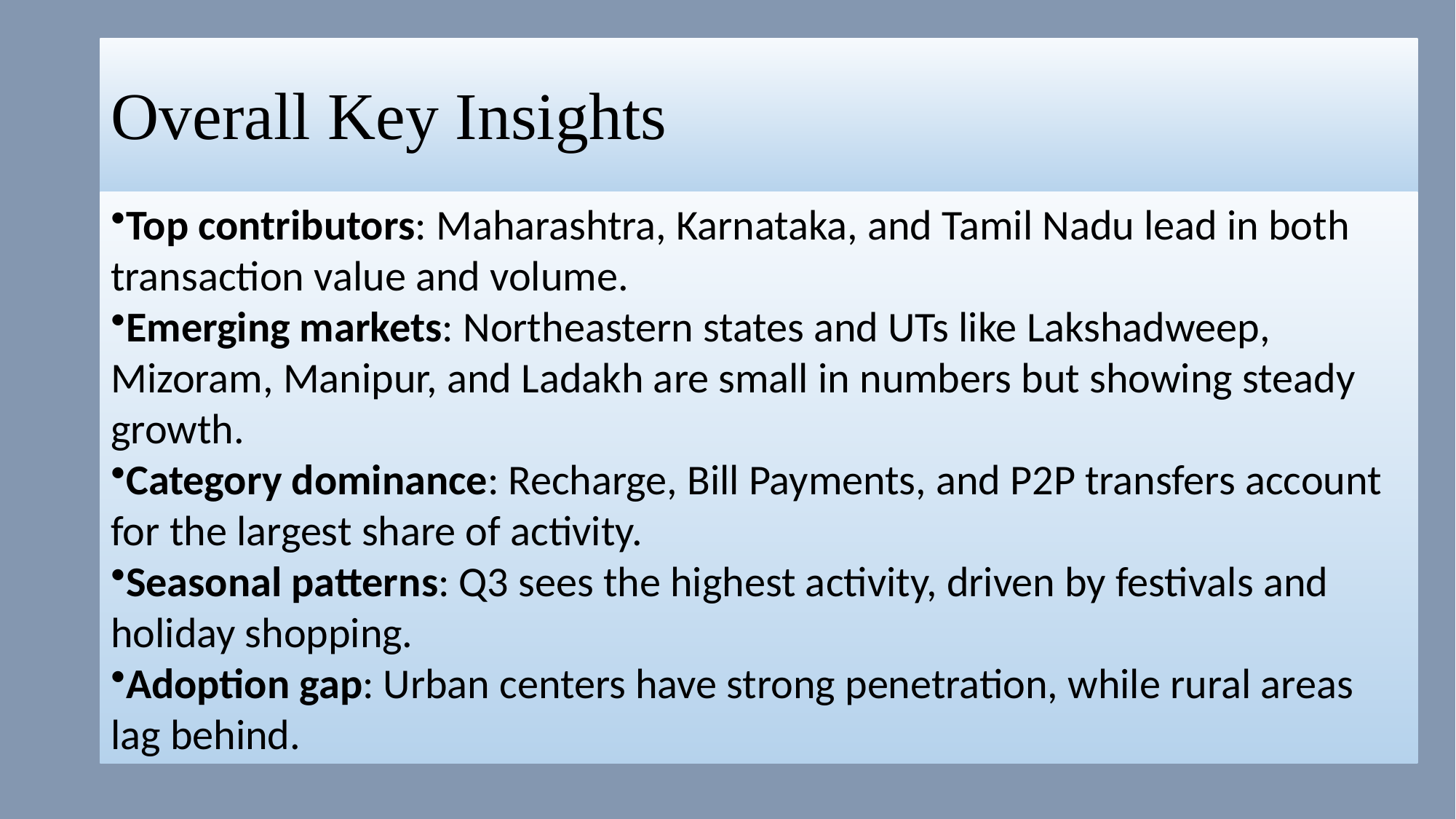

# Overall Key Insights
Top contributors: Maharashtra, Karnataka, and Tamil Nadu lead in both transaction value and volume.
Emerging markets: Northeastern states and UTs like Lakshadweep, Mizoram, Manipur, and Ladakh are small in numbers but showing steady growth.
Category dominance: Recharge, Bill Payments, and P2P transfers account for the largest share of activity.
Seasonal patterns: Q3 sees the highest activity, driven by festivals and holiday shopping.
Adoption gap: Urban centers have strong penetration, while rural areas lag behind.